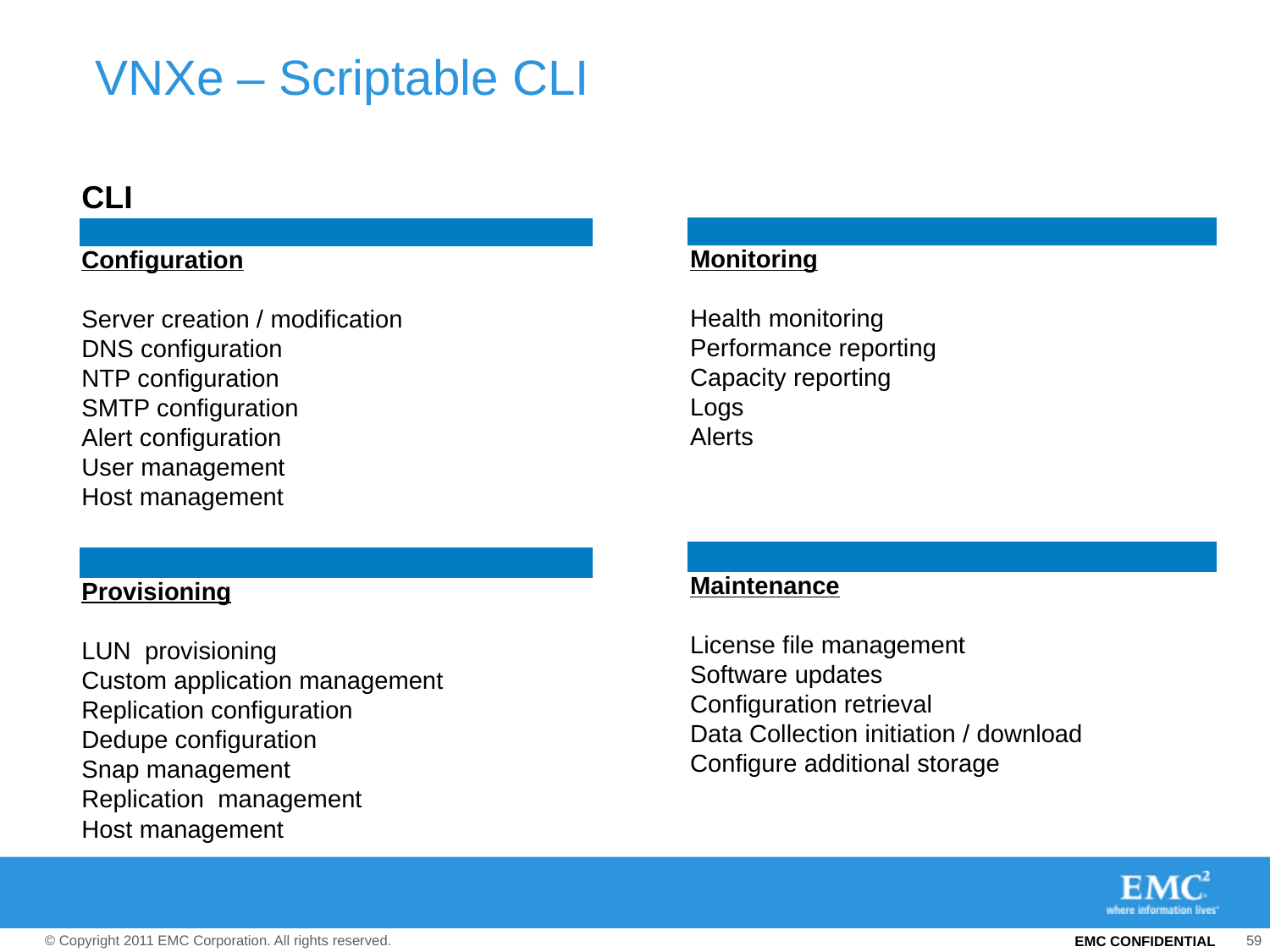

VNXe – Scriptable CLI
| CLI |
| --- |
|  |
| Configuration |
| Server creation / modification |
| DNS configuration |
| NTP configuration |
| SMTP configuration |
| Alert configuration |
| User management |
| Host management |
|  |
| Provisioning |
| LUN provisioning |
| Custom application management |
| Replication configuration |
| Dedupe configuration |
| Snap management |
| Replication management |
| Host management |
|  |
| --- |
|  |
| Monitoring |
| Health monitoring |
| Performance reporting |
| Capacity reporting |
| Logs |
| Alerts |
|  |
| Maintenance |
| License file management |
| Software updates |
| Configuration retrieval |
| Data Collection initiation / download |
| Configure additional storage |
EMC CONFIDENTIAL